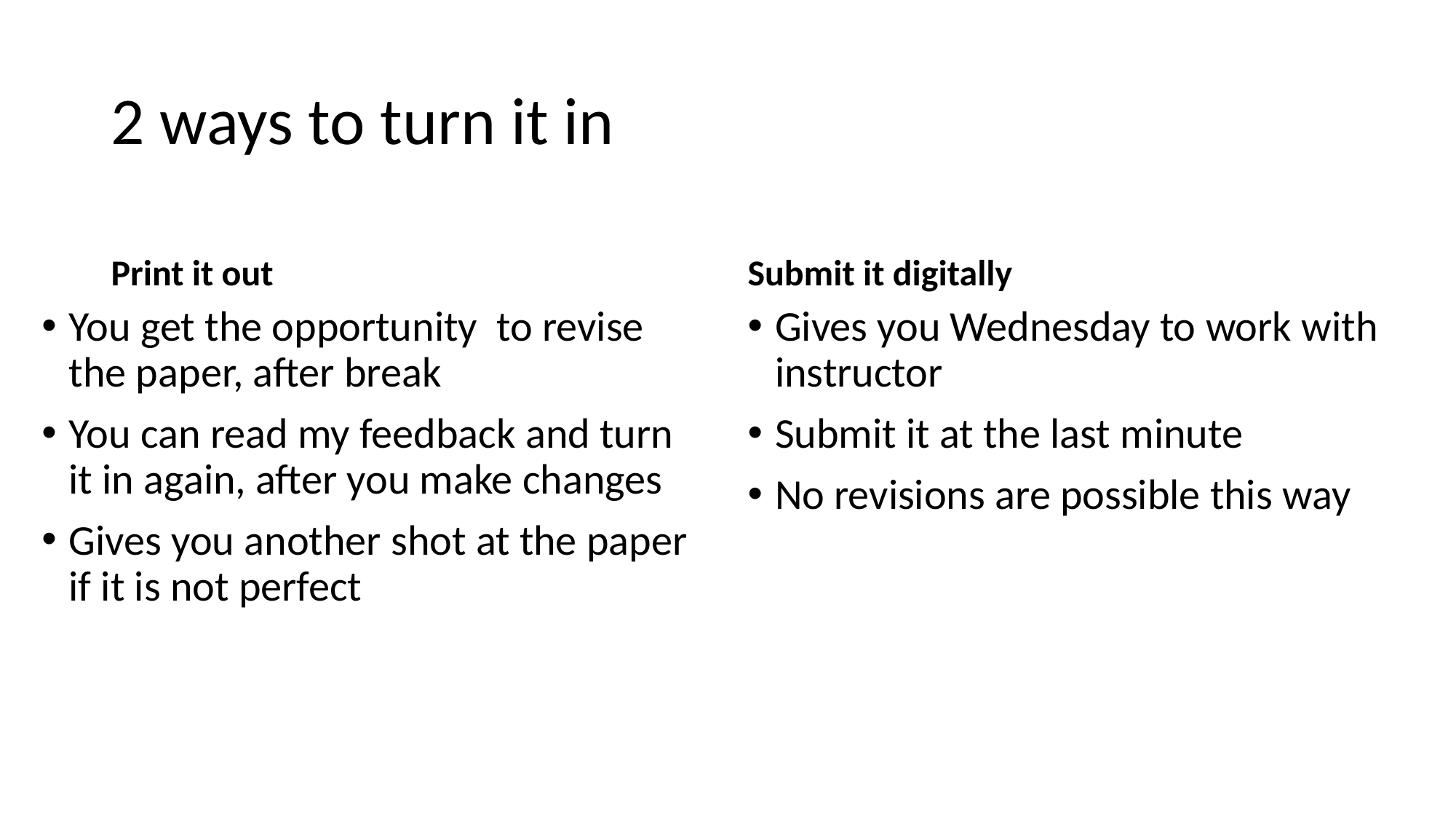

# 2 ways to turn it in
Print it out
Submit it digitally
You get the opportunity  to revise the paper, after break
You can read my feedback and turn it in again, after you make changes
Gives you another shot at the paper if it is not perfect
Gives you Wednesday to work with instructor
Submit it at the last minute
No revisions are possible this way